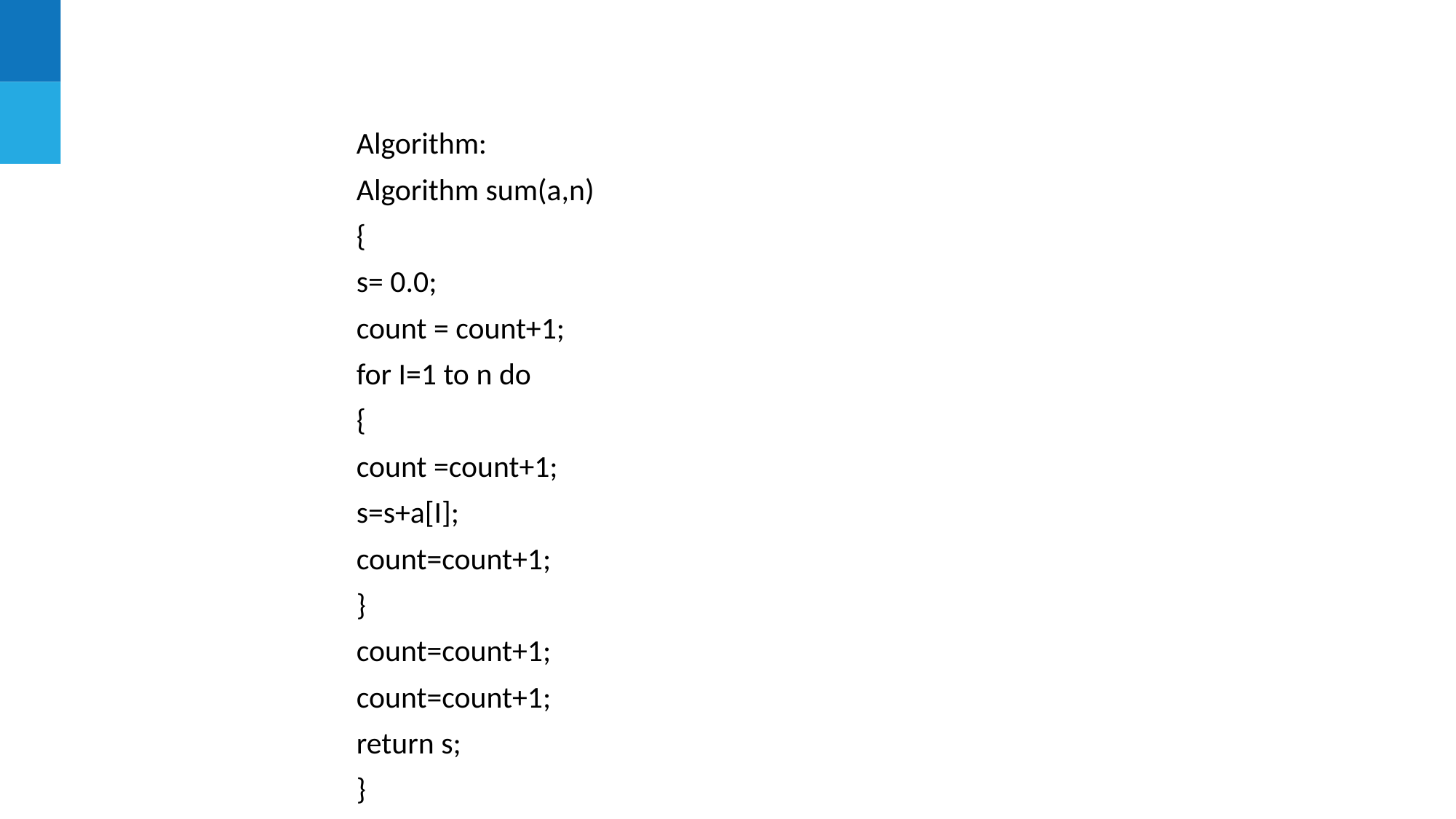

Algorithm:
Algorithm sum(a,n)
{
s= 0.0;
count = count+1;
for I=1 to n do
{
count =count+1;
s=s+a[I];
count=count+1;
}
count=count+1;
count=count+1;
return s;
}